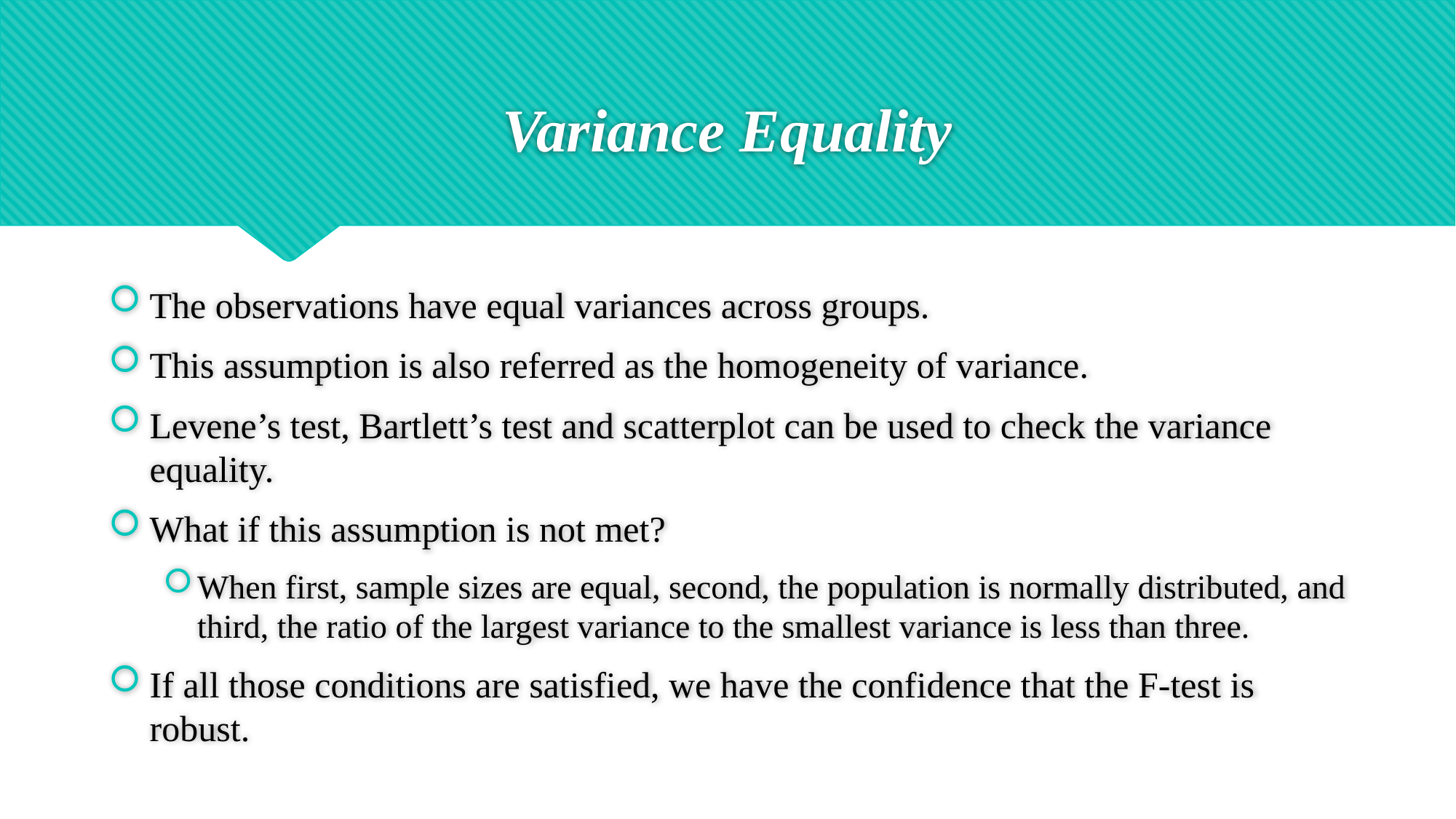

# Variance Equality
The observations have equal variances across groups.
This assumption is also referred as the homogeneity of variance.
Levene’s test, Bartlett’s test and scatterplot can be used to check the variance equality.
What if this assumption is not met?
When first, sample sizes are equal, second, the population is normally distributed, and third, the ratio of the largest variance to the smallest variance is less than three.
If all those conditions are satisfied, we have the confidence that the F-test is robust.